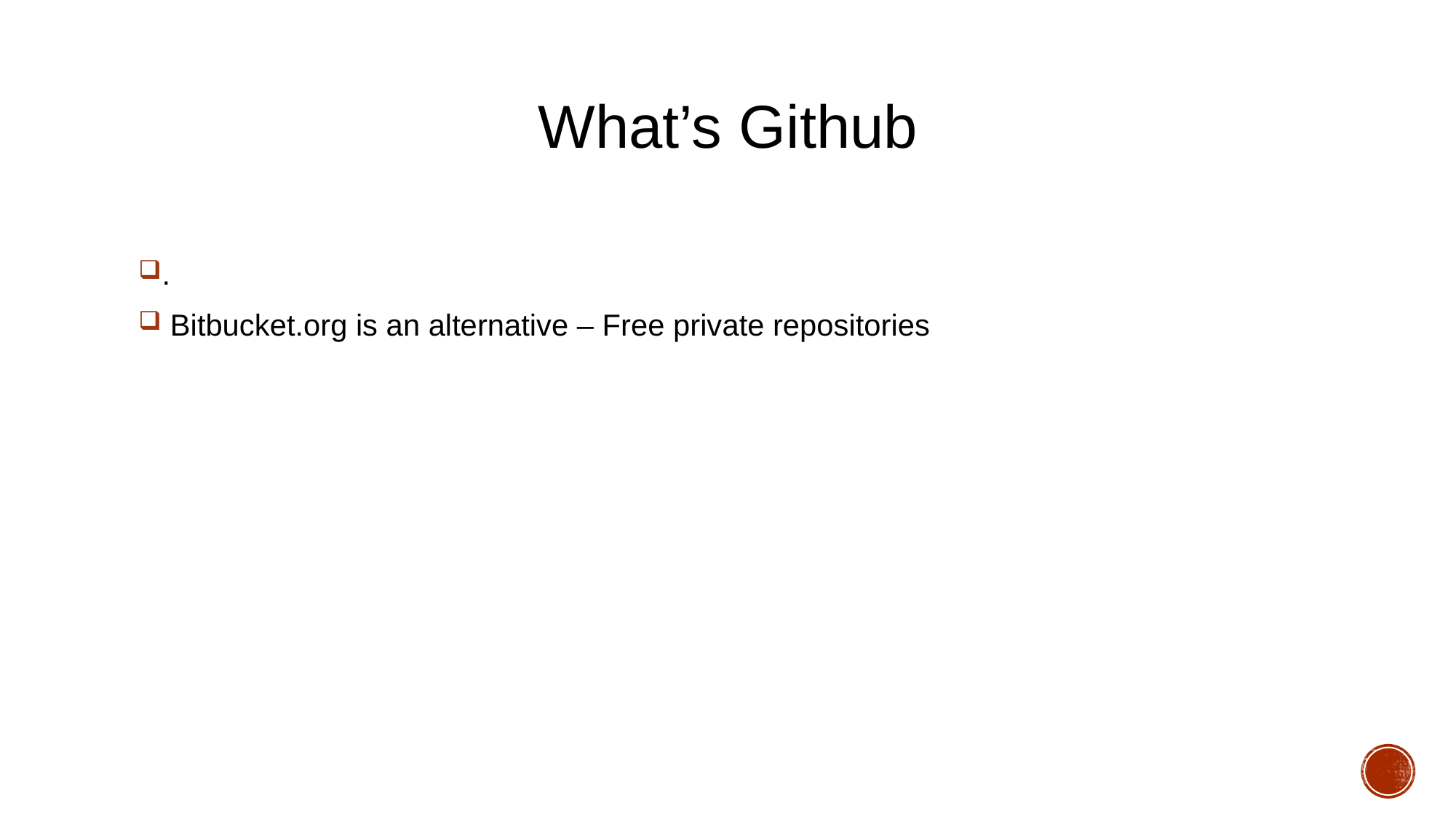

# What’s Github
.
 Bitbucket.org is an alternative – Free private repositories